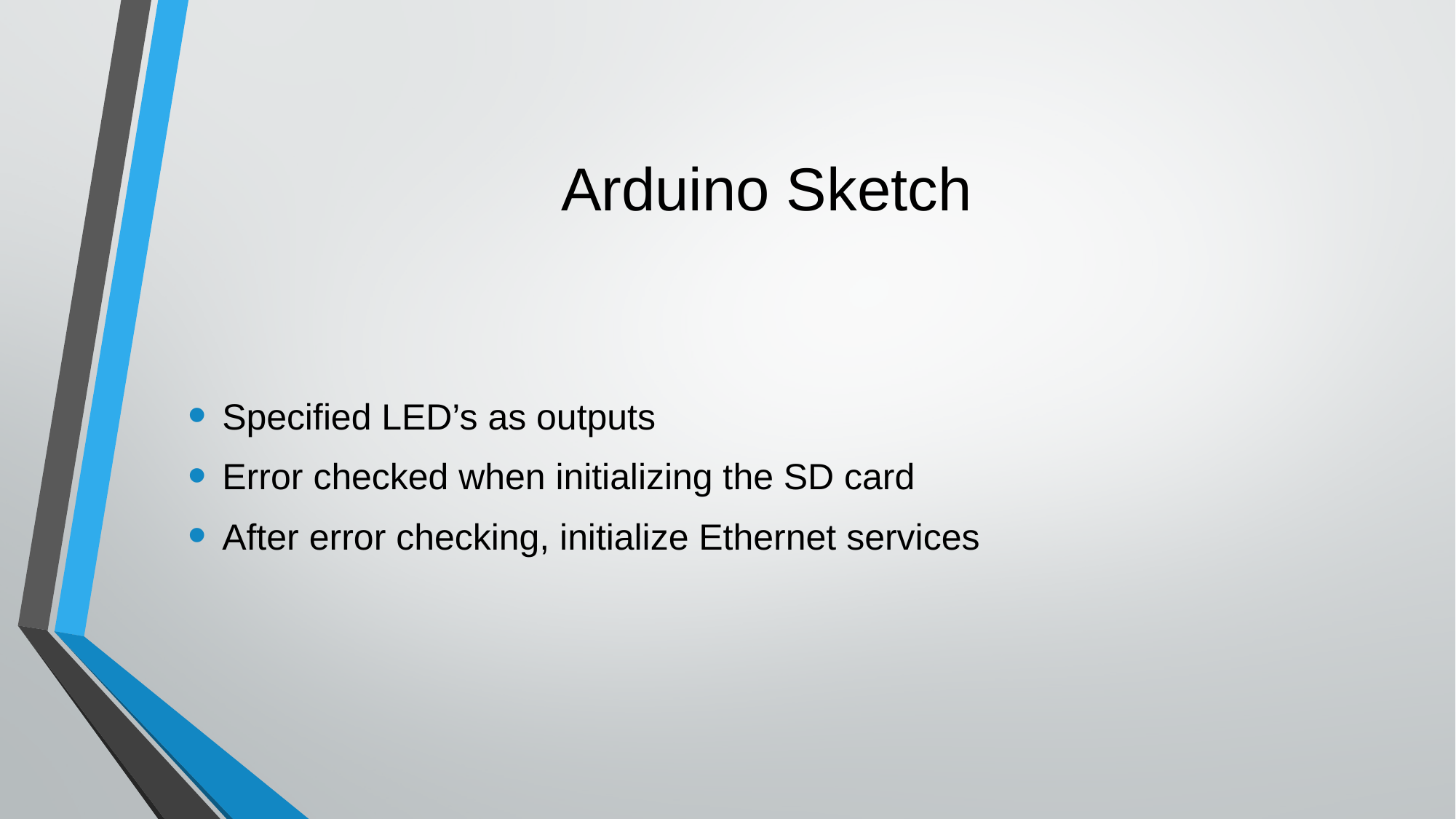

# Arduino Sketch
Specified LED’s as outputs
Error checked when initializing the SD card
After error checking, initialize Ethernet services